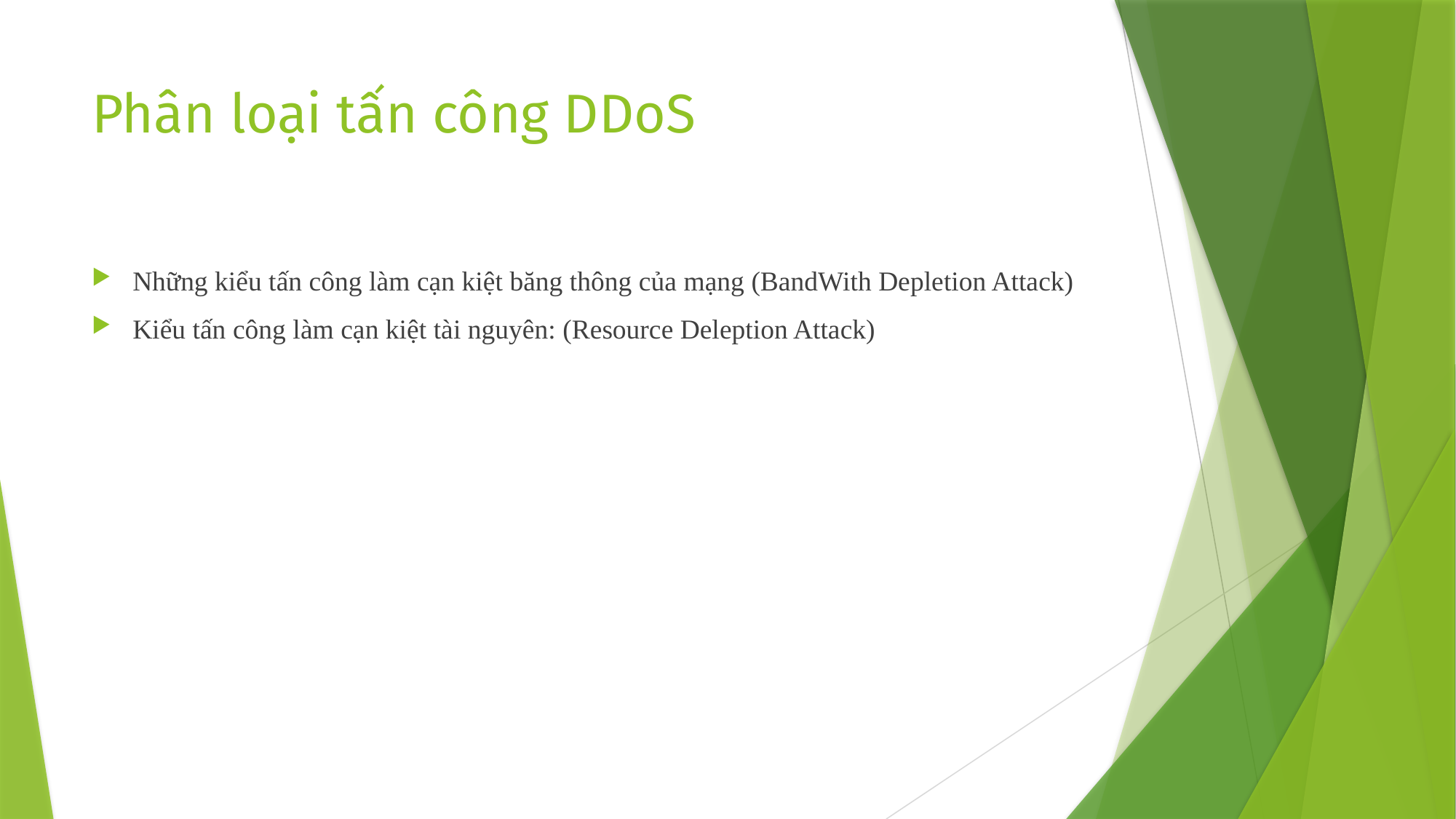

# Phân loại tấn công DDoS
Những kiểu tấn công làm cạn kiệt băng thông của mạng (BandWith Depletion Attack)
Kiểu tấn công làm cạn kiệt tài nguyên: (Resource Deleption Attack)